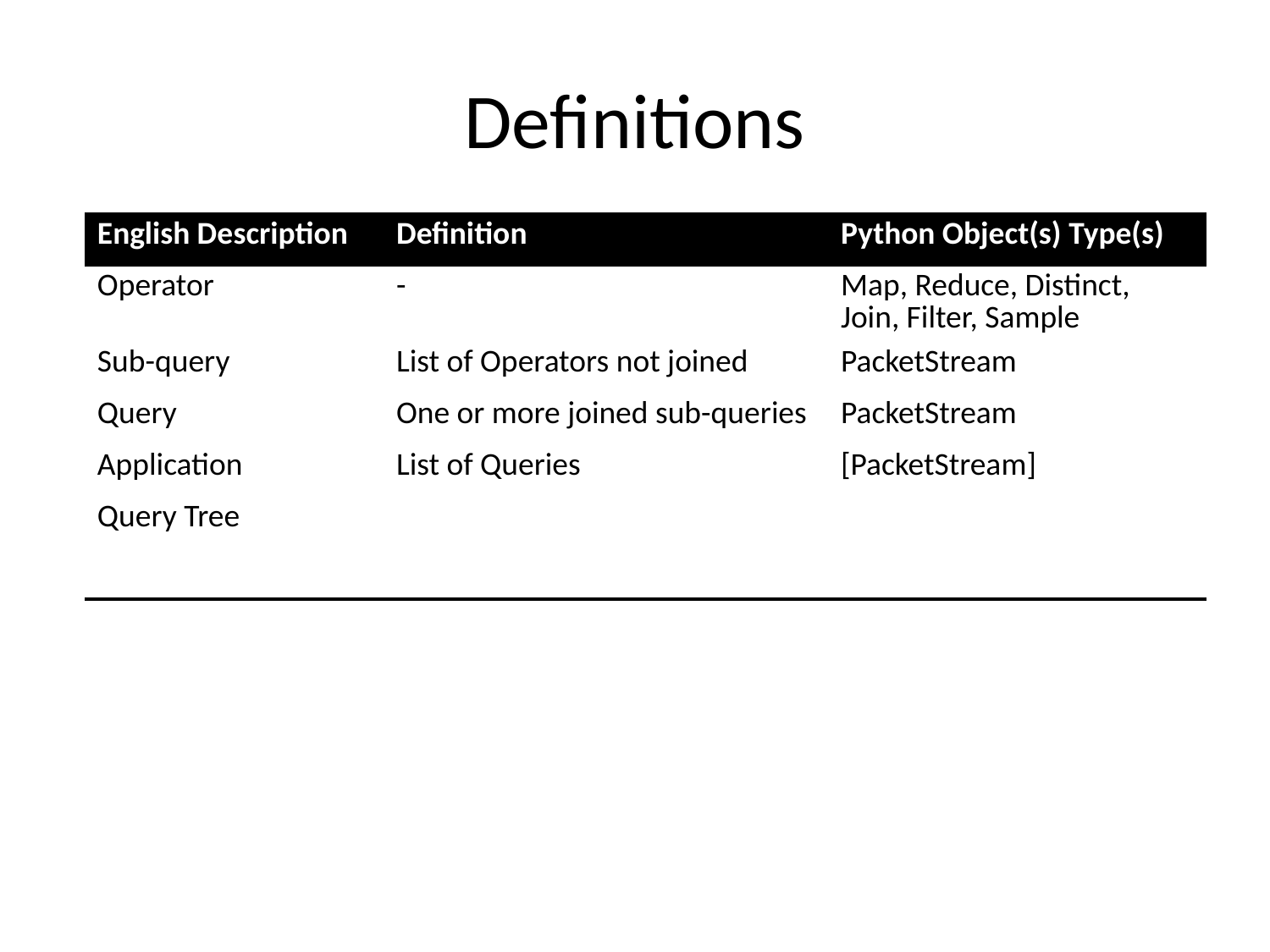

# Definitions
| English Description | Definition | Python Object(s) Type(s) |
| --- | --- | --- |
| Operator | - | Map, Reduce, Distinct, Join, Filter, Sample |
| Sub-query | List of Operators not joined | PacketStream |
| Query | One or more joined sub-queries | PacketStream |
| Application | List of Queries | [PacketStream] |
| Query Tree |  |  |
|  |  |  |